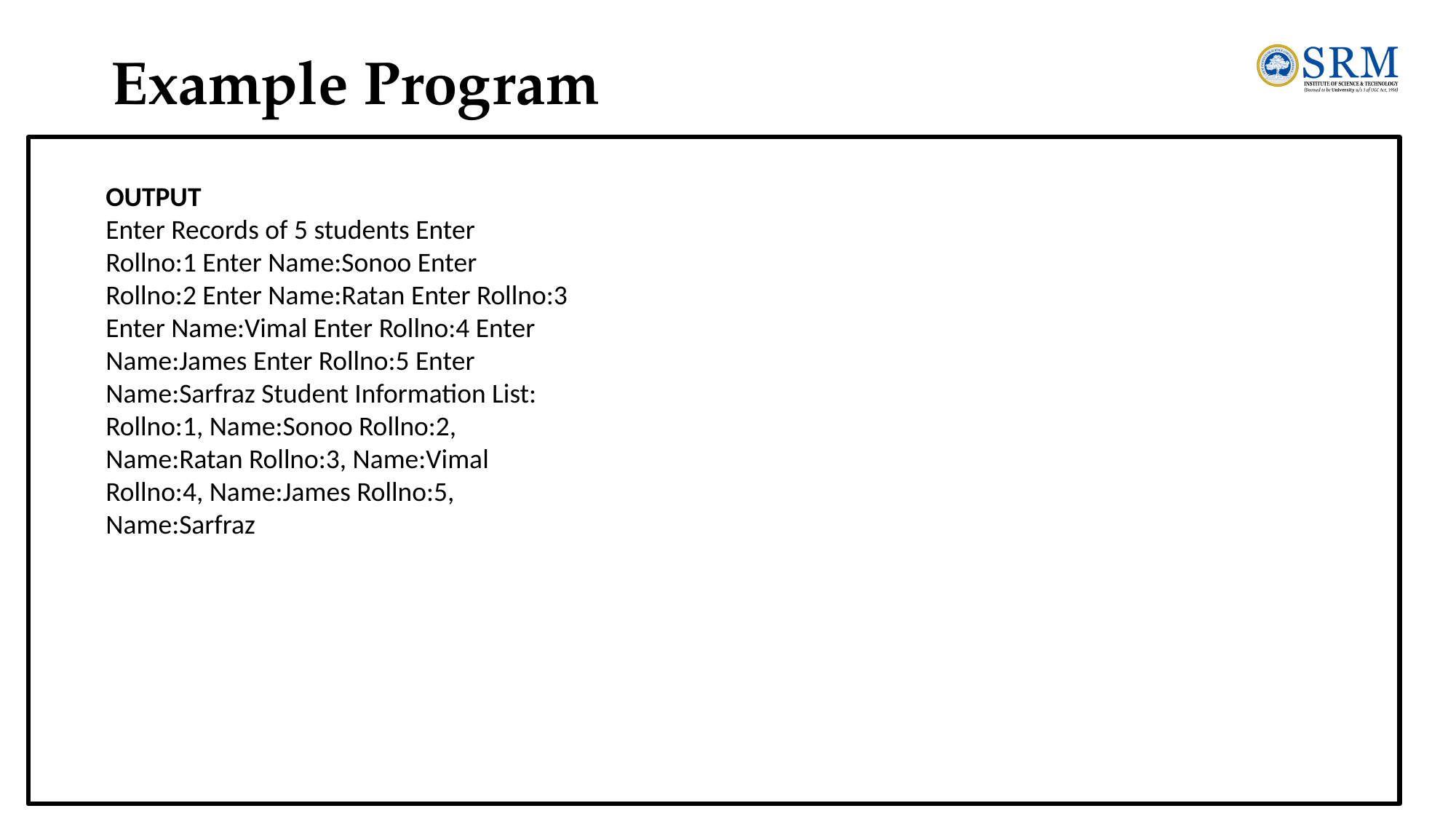

# Example Program

OUTPUT
Enter Records of 5 students Enter Rollno:1 Enter Name:Sonoo Enter Rollno:2 Enter Name:Ratan Enter Rollno:3 Enter Name:Vimal Enter Rollno:4 Enter Name:James Enter Rollno:5 Enter Name:Sarfraz Student Information List: Rollno:1, Name:Sonoo Rollno:2, Name:Ratan Rollno:3, Name:Vimal Rollno:4, Name:James Rollno:5, Name:Sarfraz